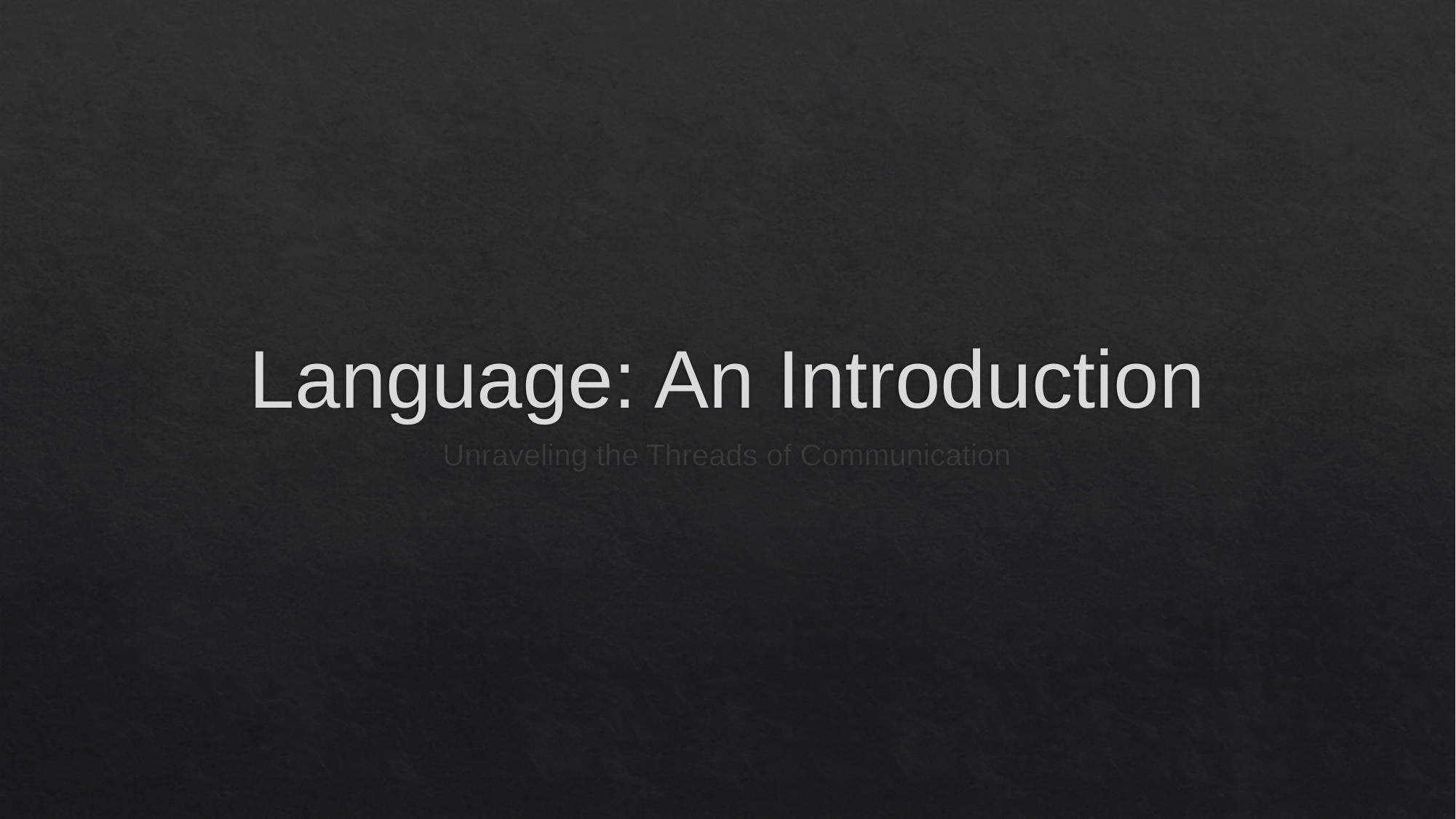

# Language: An Introduction
Unraveling the Threads of Communication